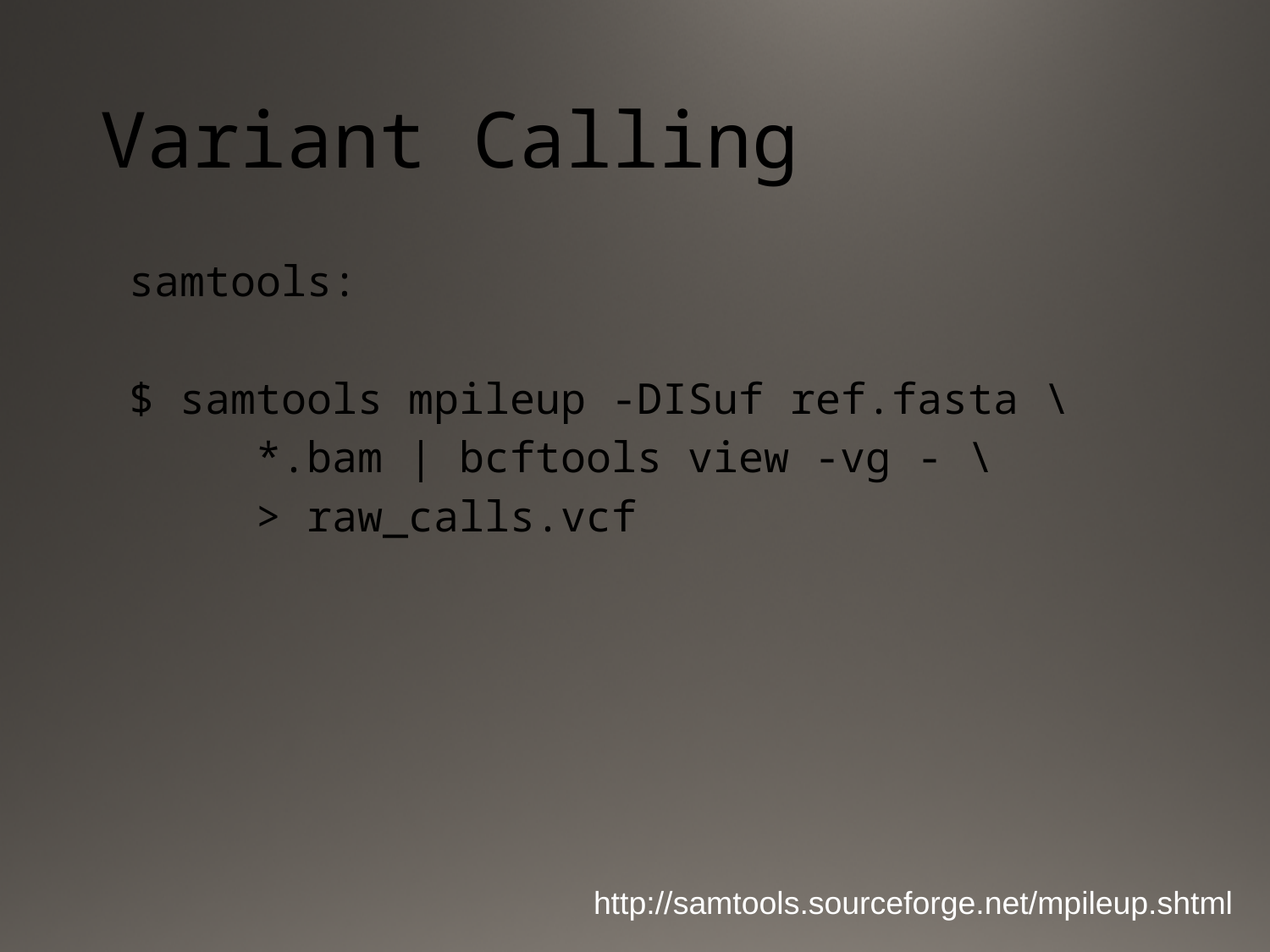

# Variant Calling
samtools:

$ samtools mpileup -DISuf ref.fasta \
	*.bam | bcftools view -vg - \
	> raw_calls.vcf

http://samtools.sourceforge.net/mpileup.shtml